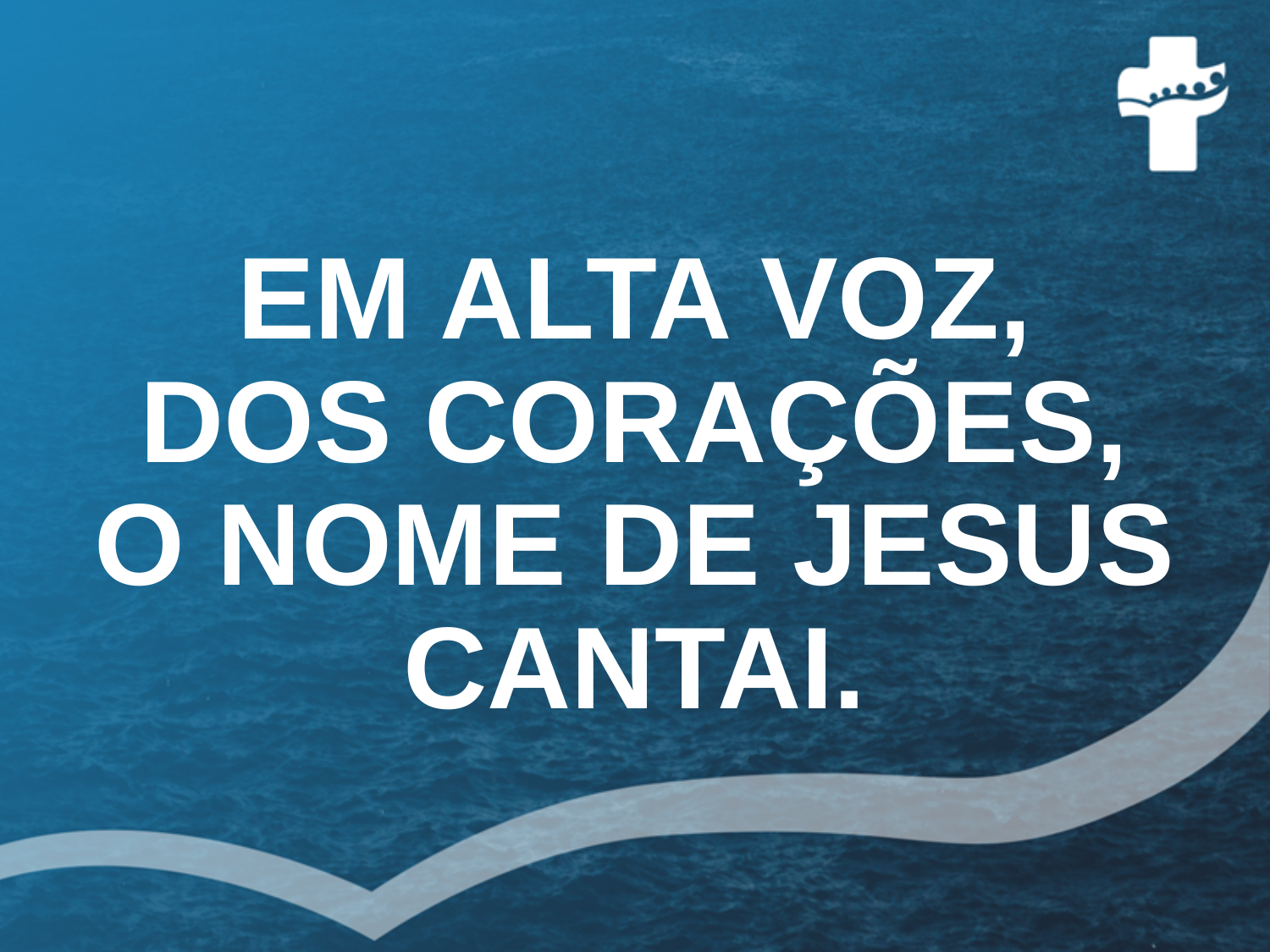

# EM ALTA VOZ, DOS CORAÇÕES, O NOME DE JESUS CANTAI.